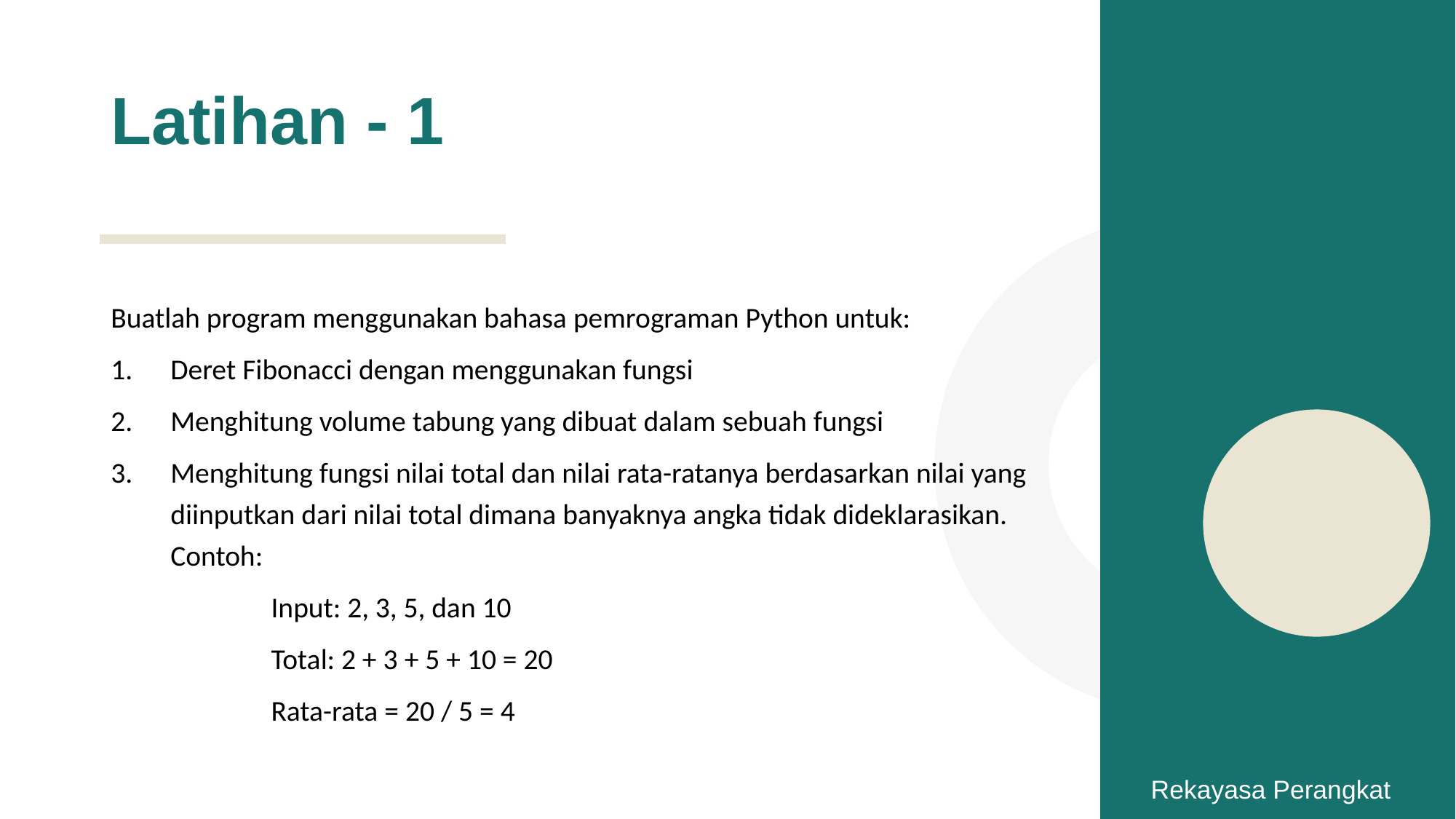

# Latihan - 1
Buatlah program menggunakan bahasa pemrograman Python untuk:
Deret Fibonacci dengan menggunakan fungsi
Menghitung volume tabung yang dibuat dalam sebuah fungsi
Menghitung fungsi nilai total dan nilai rata-ratanya berdasarkan nilai yang diinputkan dari nilai total dimana banyaknya angka tidak dideklarasikan. Contoh:
Input: 2, 3, 5, dan 10
Total: 2 + 3 + 5 + 10 = 20
Rata-rata = 20 / 5 = 4